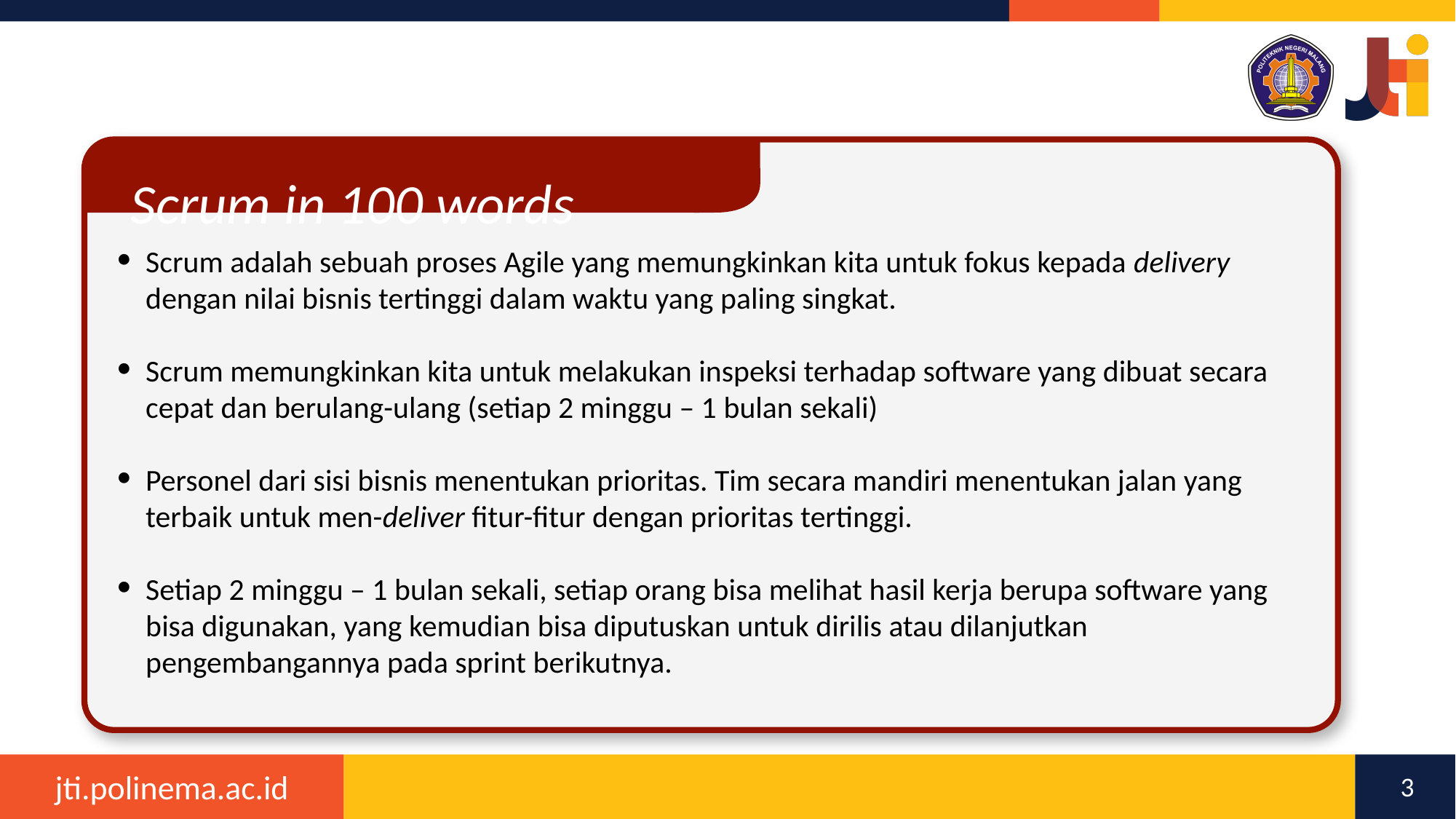

Scrum in 100 words

Scrum adalah sebuah proses Agile yang memungkinkan kita untuk fokus kepada delivery dengan nilai bisnis tertinggi dalam waktu yang paling singkat.

Scrum memungkinkan kita untuk melakukan inspeksi terhadap software yang dibuat secara cepat dan berulang-ulang (setiap 2 minggu – 1 bulan sekali)

Personel dari sisi bisnis menentukan prioritas. Tim secara mandiri menentukan jalan yang terbaik untuk men-deliver fitur-fitur dengan prioritas tertinggi.

Setiap 2 minggu – 1 bulan sekali, setiap orang bisa melihat hasil kerja berupa software yang bisa digunakan, yang kemudian bisa diputuskan untuk dirilis atau dilanjutkan pengembangannya pada sprint berikutnya.
3